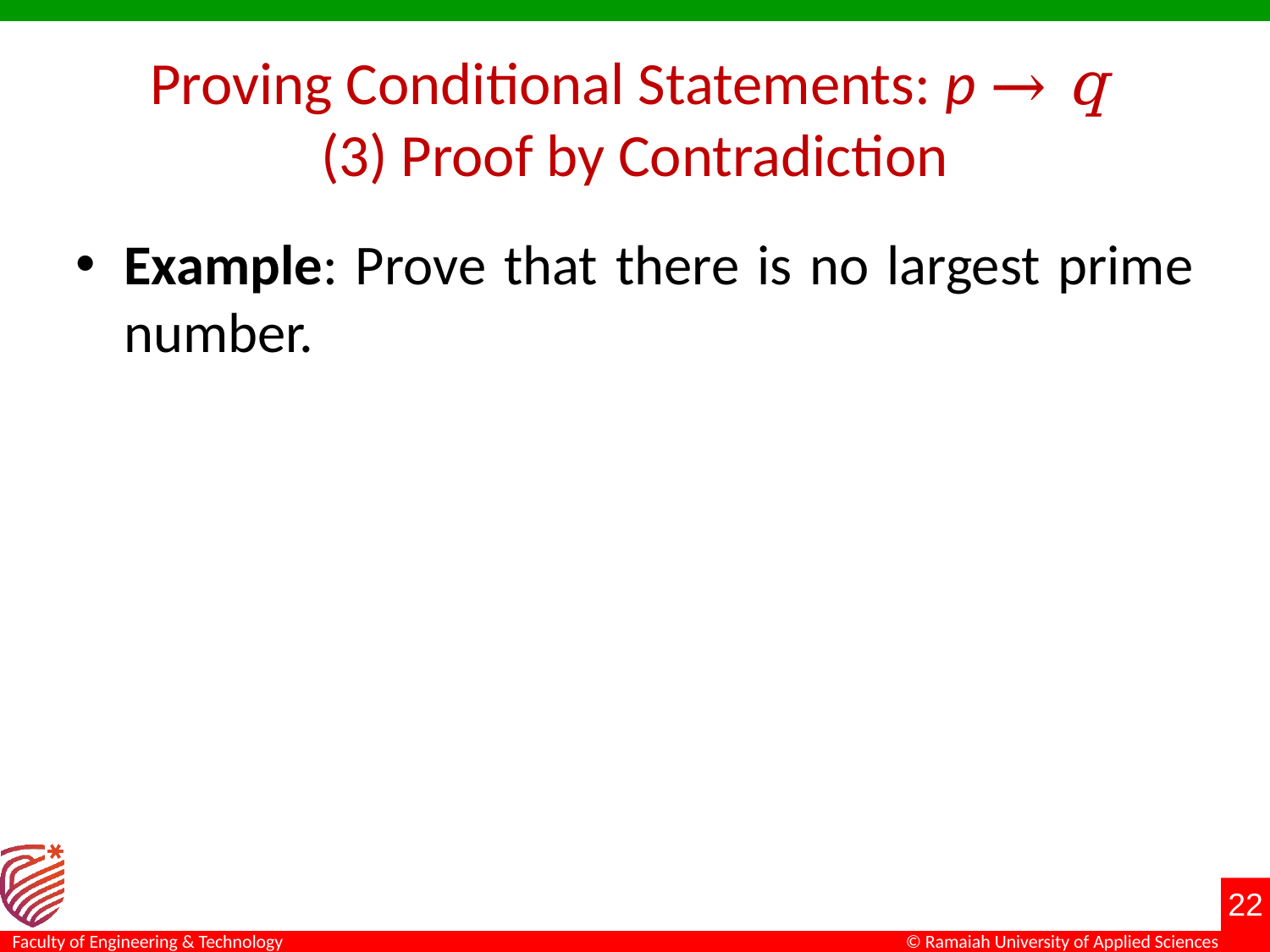

# Proving Conditional Statements: p → q (3) Proof by Contradiction
Example: Prove that there is no largest prime number.